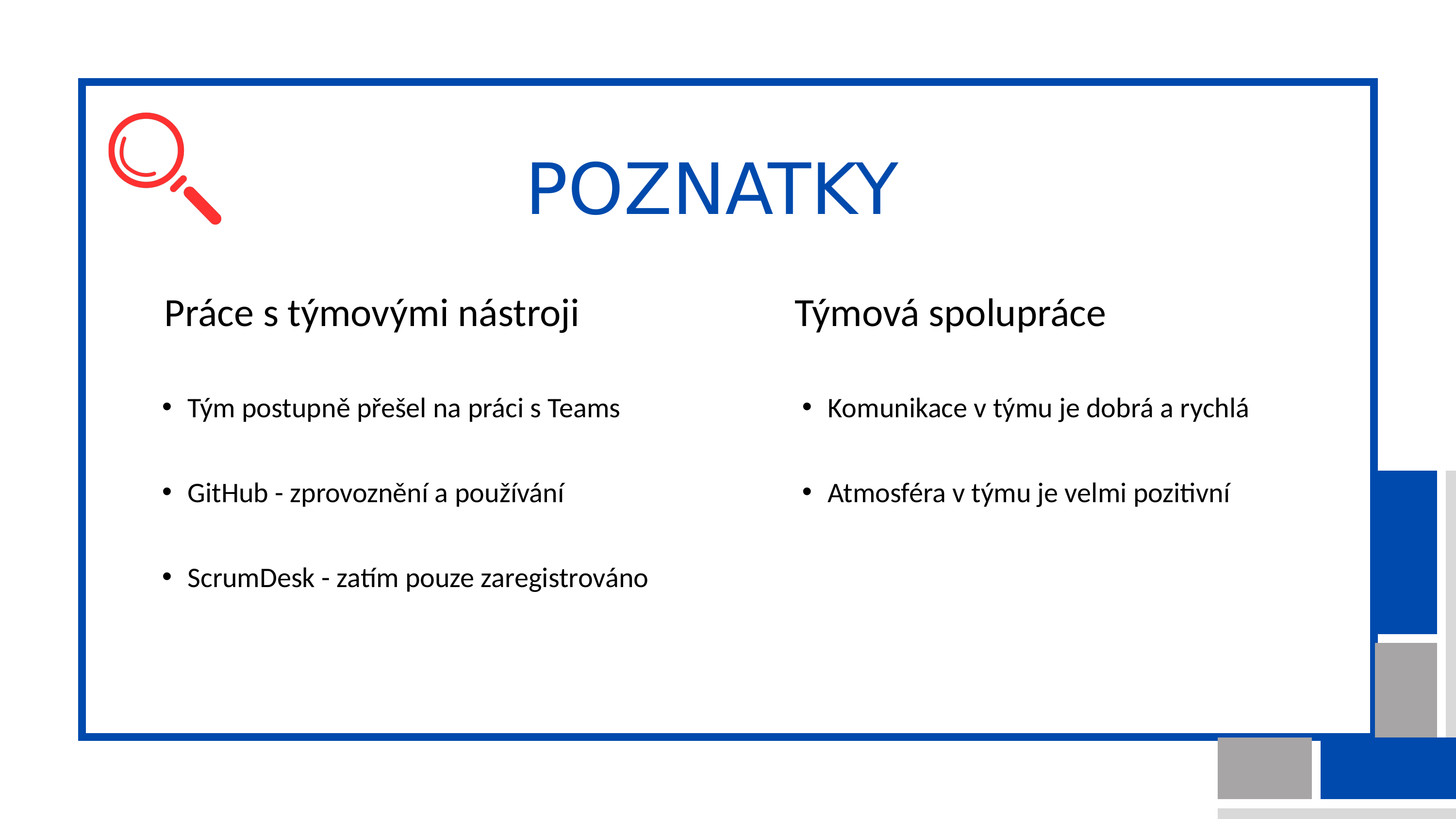

POZNATKY
Práce s týmovými nástroji
Týmová spolupráce
Tým postupně přešel na práci s Teams

GitHub - zprovoznění a používání

ScrumDesk - zatím pouze zaregistrováno

Komunikace v týmu je dobrá a rychlá

Atmosféra v týmu je velmi pozitivní